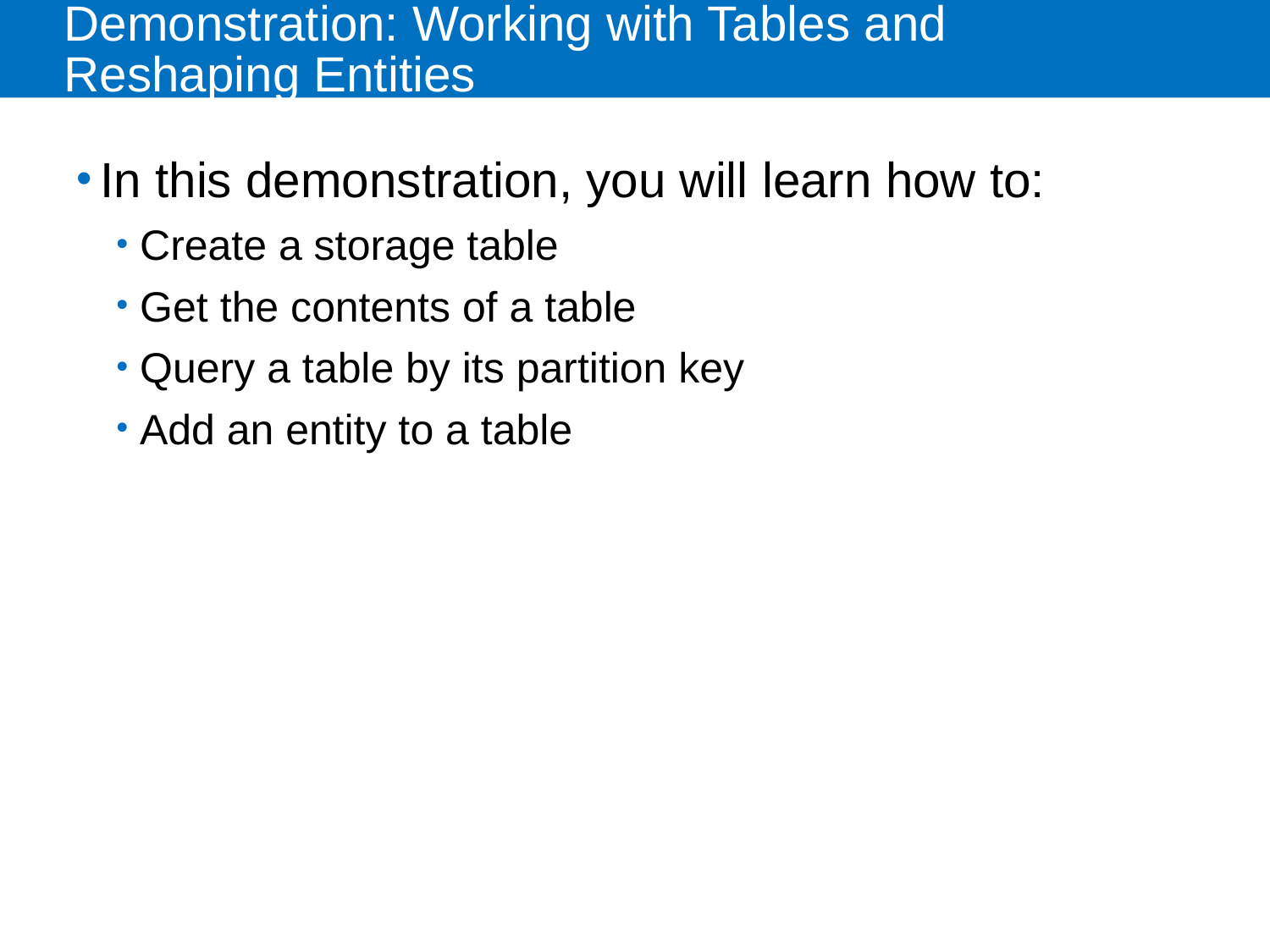

# Demonstration: Working with Tables and Reshaping Entities
In this demonstration, you will learn how to:
Create a storage table
Get the contents of a table
Query a table by its partition key
Add an entity to a table